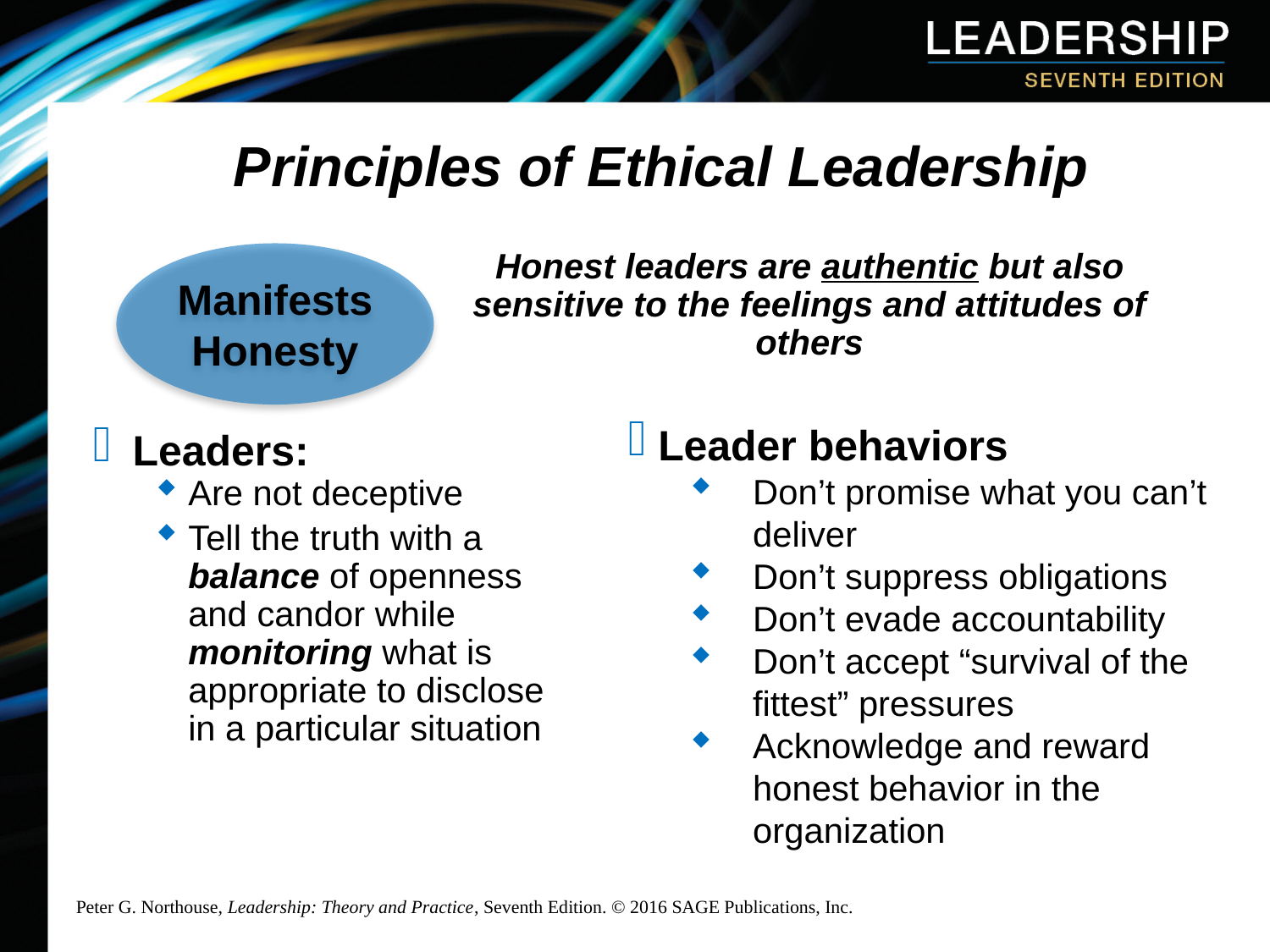

# Principles of Ethical Leadership
Honest leaders are authentic but also sensitive to the feelings and attitudes of others
Manifests
Honesty
Leader behaviors
Don’t promise what you can’t deliver
Don’t suppress obligations
Don’t evade accountability
Don’t accept “survival of the fittest” pressures
Acknowledge and reward honest behavior in the organization
Leaders:
Are not deceptive
Tell the truth with a balance of openness and candor while monitoring what is appropriate to disclose in a particular situation
Peter G. Northouse, Leadership: Theory and Practice, Seventh Edition. © 2016 SAGE Publications, Inc.